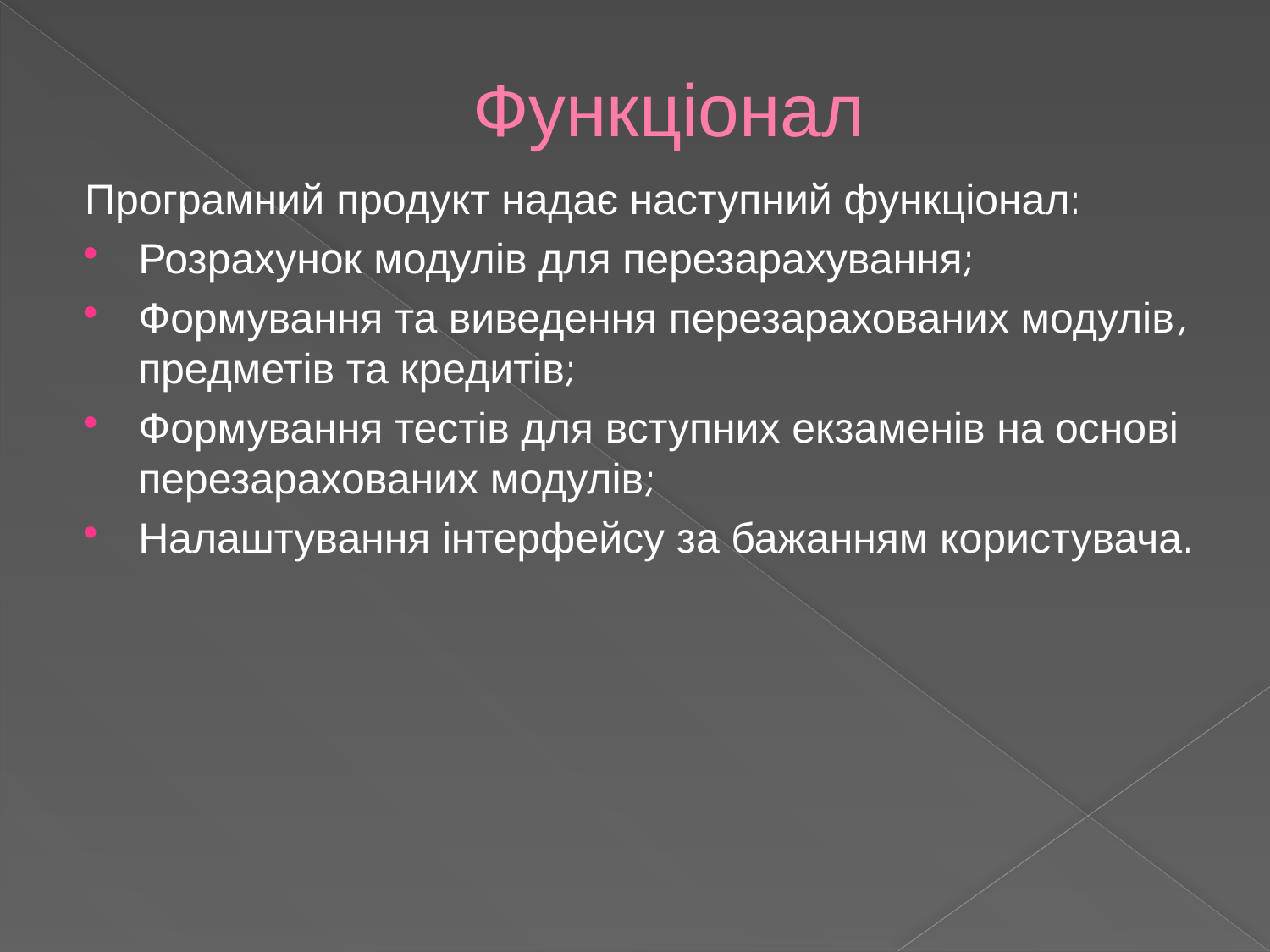

# Функціонал
Програмний продукт надає наступний функціонал:
Розрахунок модулів для перезарахування;
Формування та виведення перезарахованих модулів, предметів та кредитів;
Формування тестів для вступних екзаменів на основі перезарахованих модулів;
Налаштування інтерфейсу за бажанням користувача.